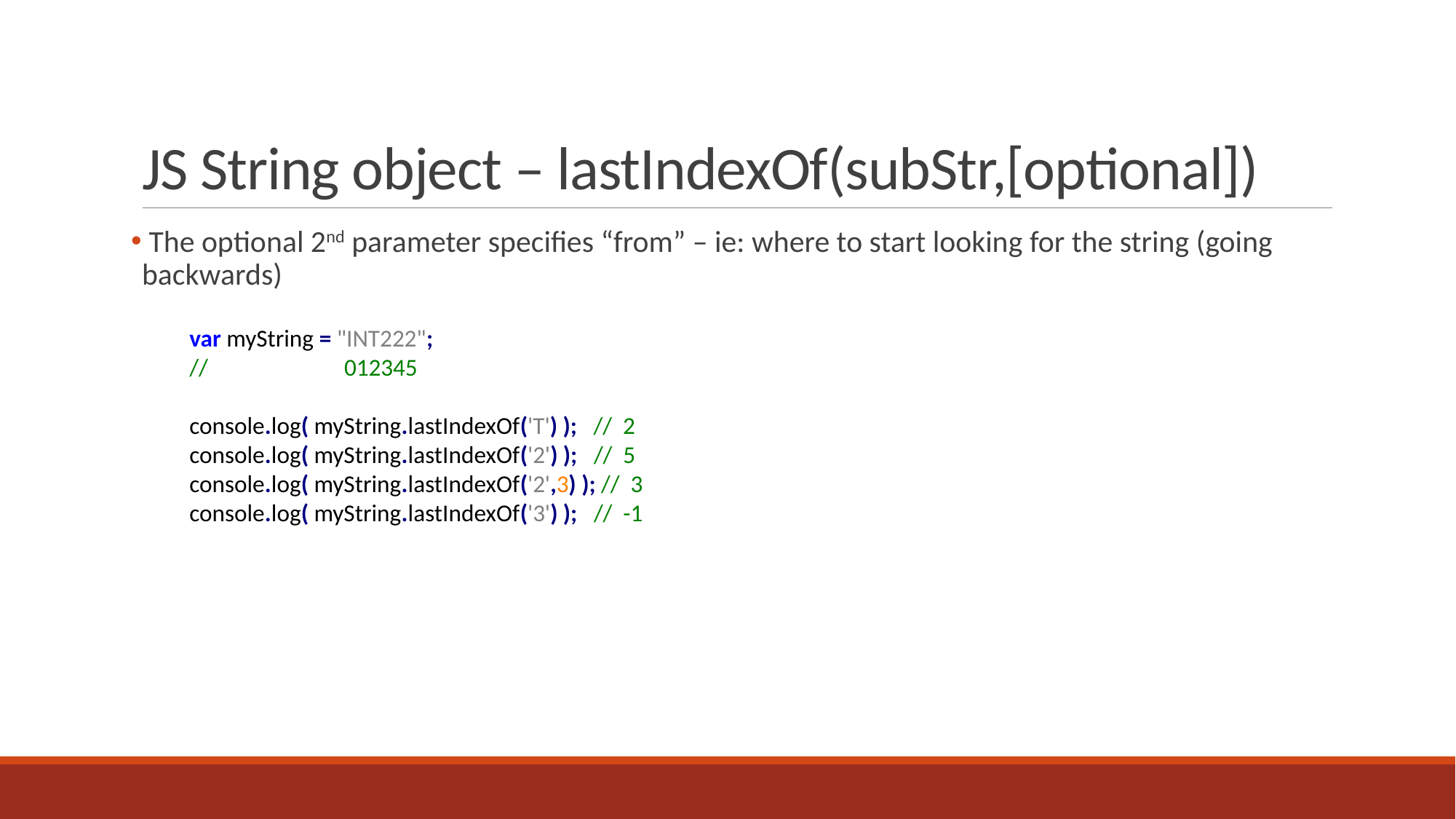

# JS String object – lastIndexOf(subStr,[optional])
 The optional 2nd parameter specifies “from” – ie: where to start looking for the string (going backwards)
var myString = "INT222";
//                         012345

console.log( myString.lastIndexOf('T') );   //  2
console.log( myString.lastIndexOf('2') );   //  5
console.log( myString.lastIndexOf('2',3) ); //  3
console.log( myString.lastIndexOf('3') );   //  -1